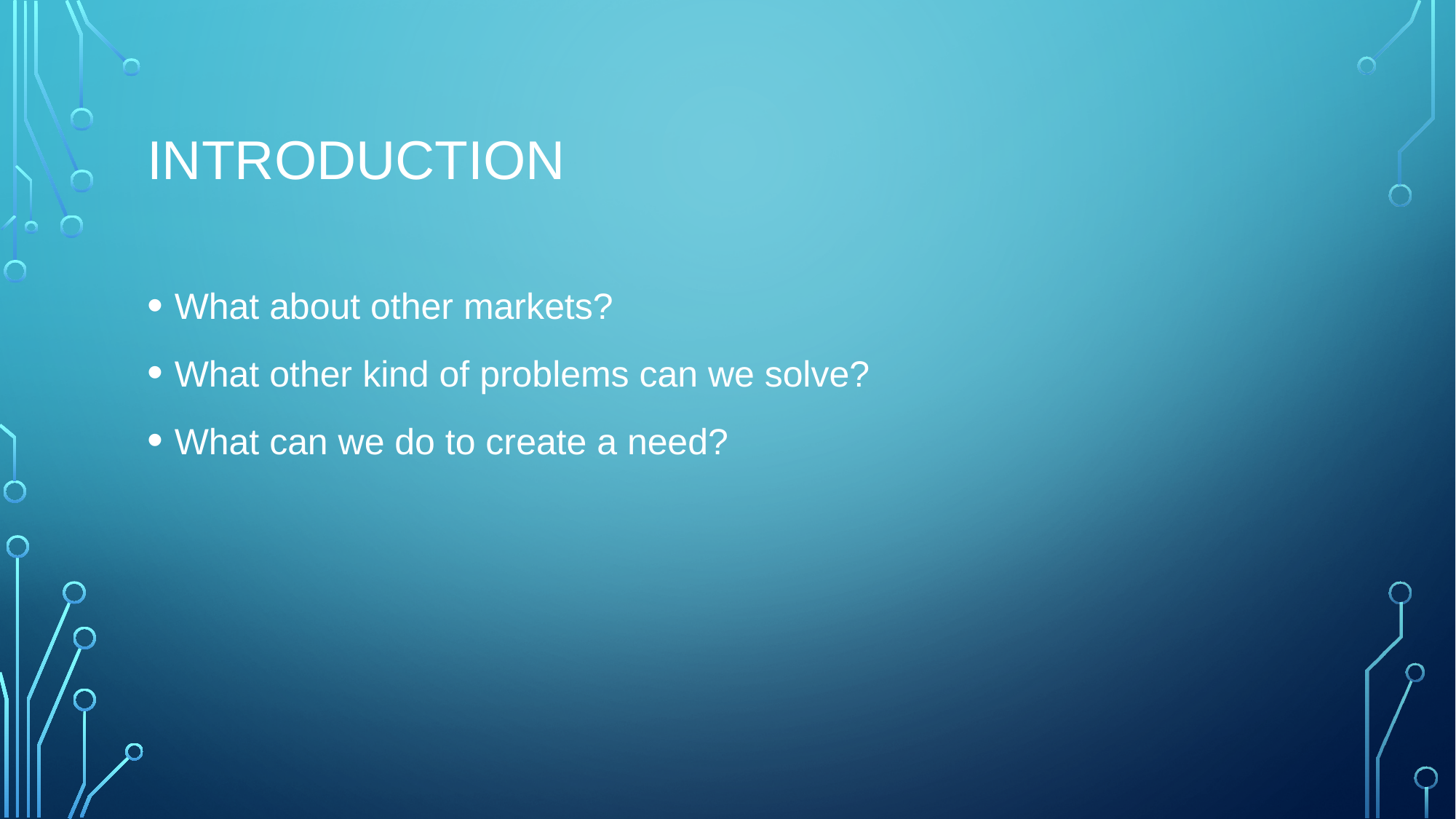

# Introduction
What about other markets?
What other kind of problems can we solve?
What can we do to create a need?